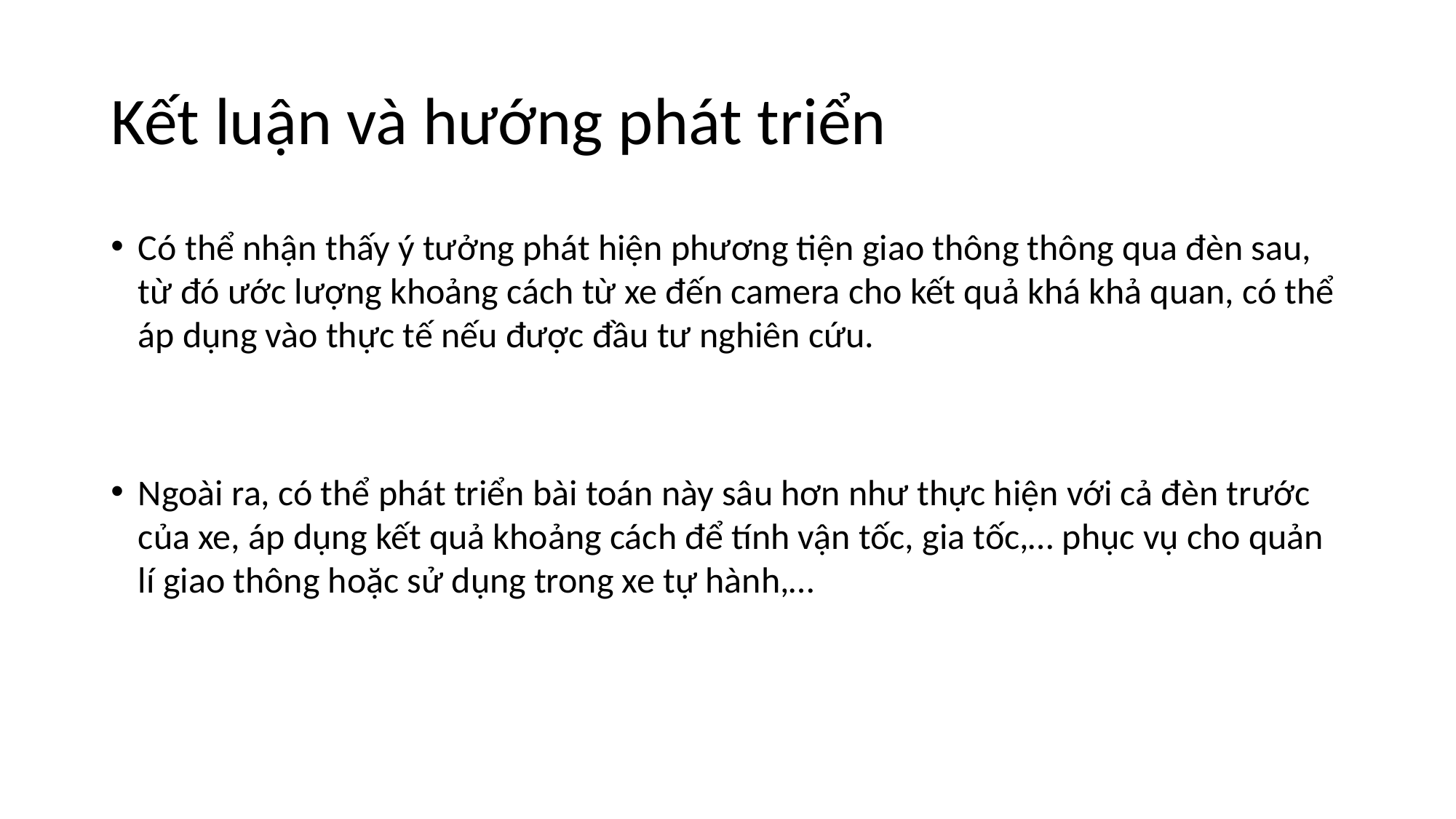

# Kết luận và hướng phát triển
Có thể nhận thấy ý tưởng phát hiện phương tiện giao thông thông qua đèn sau, từ đó ước lượng khoảng cách từ xe đến camera cho kết quả khá khả quan, có thể áp dụng vào thực tế nếu được đầu tư nghiên cứu.

Ngoài ra, có thể phát triển bài toán này sâu hơn như thực hiện với cả đèn trước của xe, áp dụng kết quả khoảng cách để tính vận tốc, gia tốc,… phục vụ cho quản lí giao thông hoặc sử dụng trong xe tự hành,…